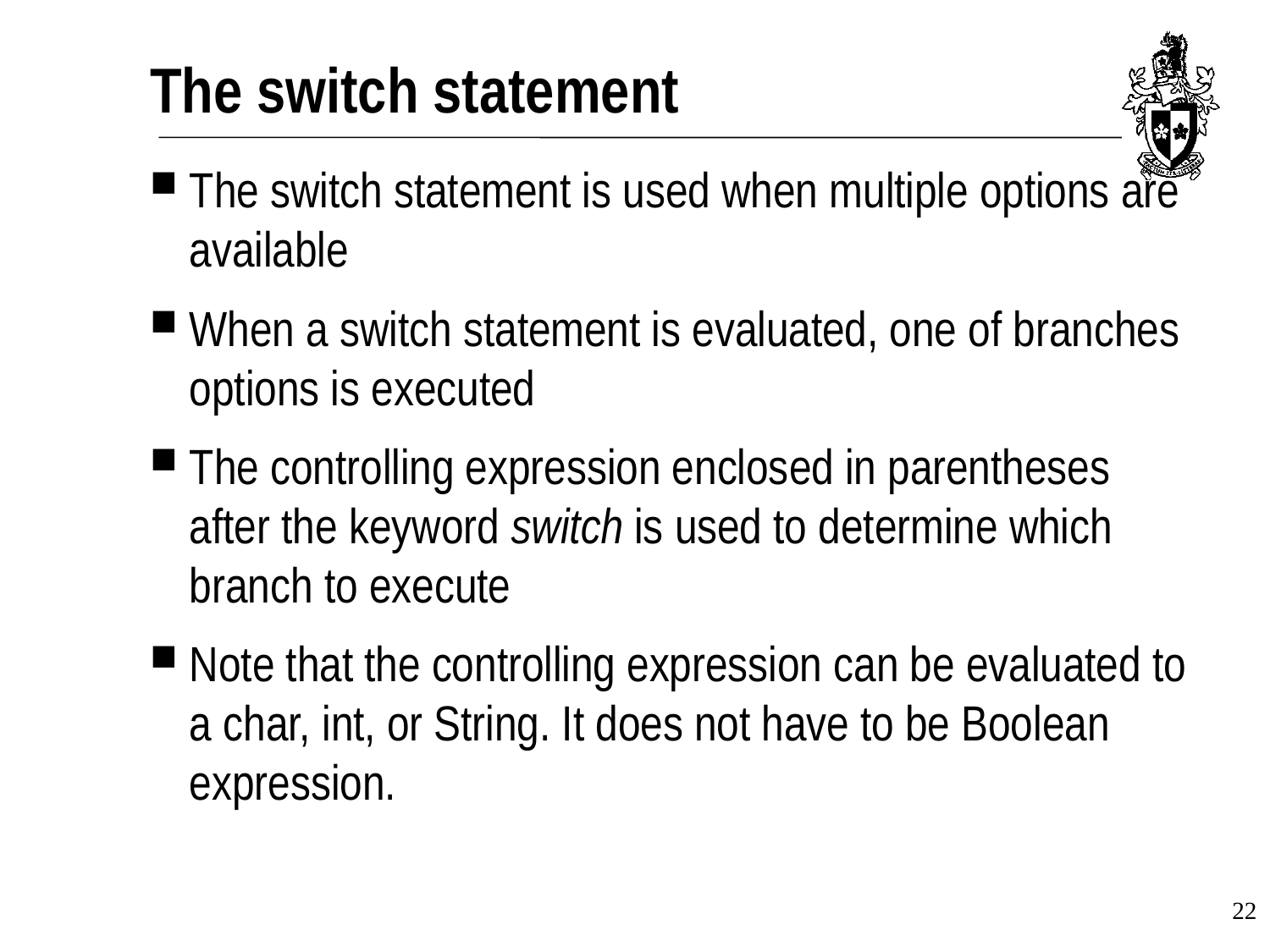

# The switch statement
The switch statement is used when multiple options are available
When a switch statement is evaluated, one of branches options is executed
The controlling expression enclosed in parentheses after the keyword switch is used to determine which branch to execute
Note that the controlling expression can be evaluated to a char, int, or String. It does not have to be Boolean expression.
22